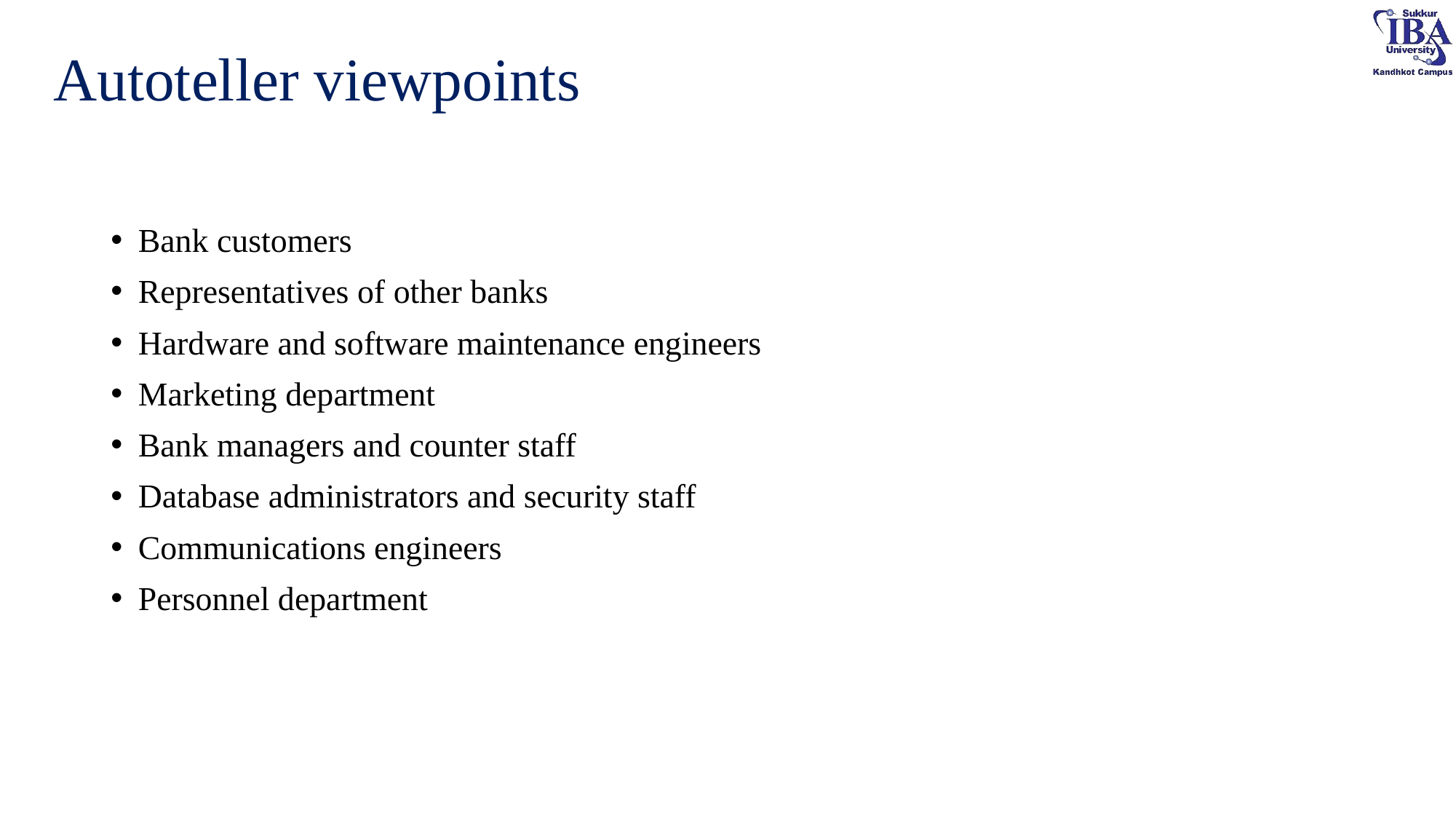

# Autoteller viewpoints
Bank customers
Representatives of other banks
Hardware and software maintenance engineers
Marketing department
Bank managers and counter staff
Database administrators and security staff
Communications engineers
Personnel department